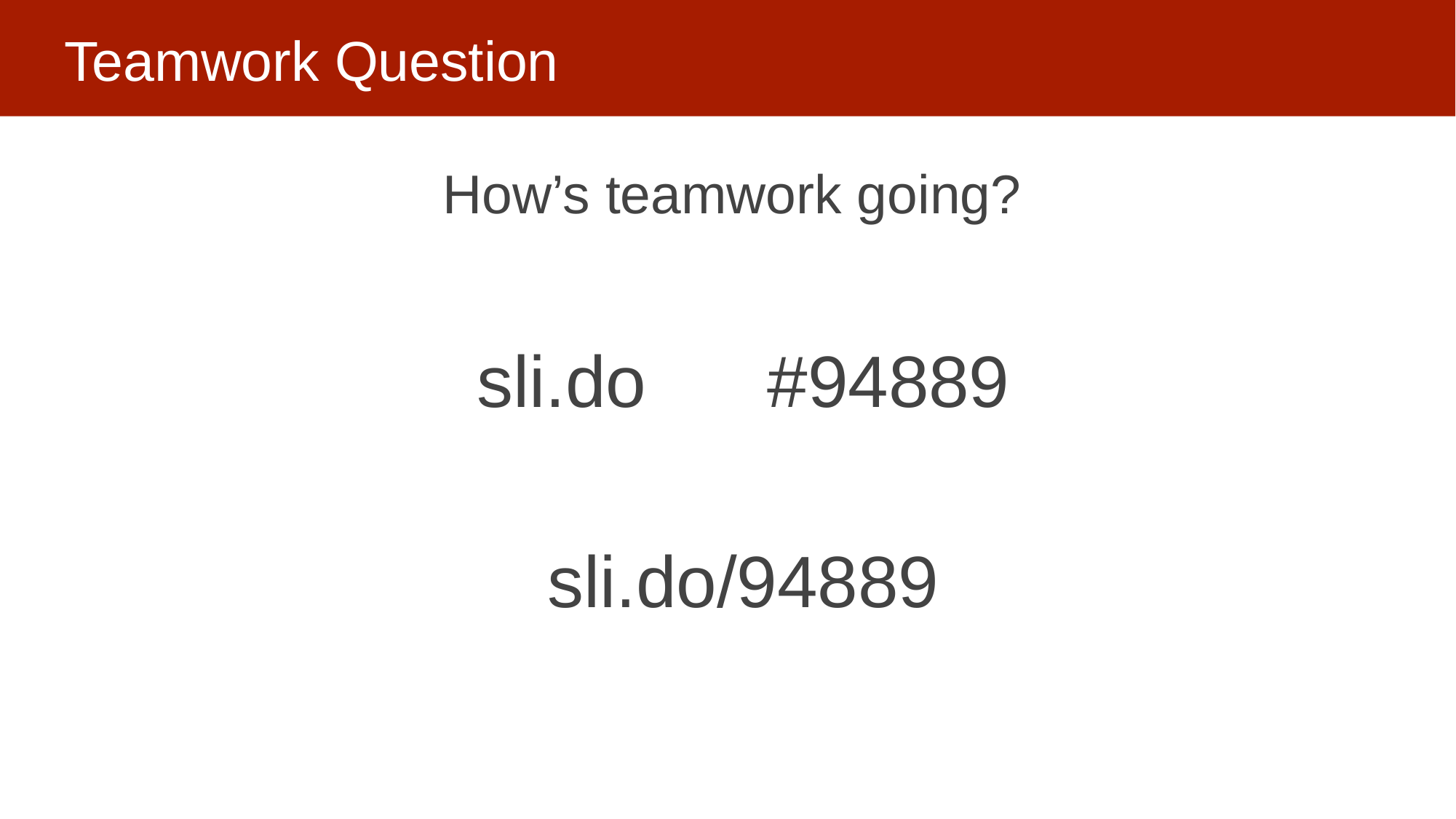

# Teamwork Question
How’s teamwork going?
sli.do      #94889

sli.do/94889